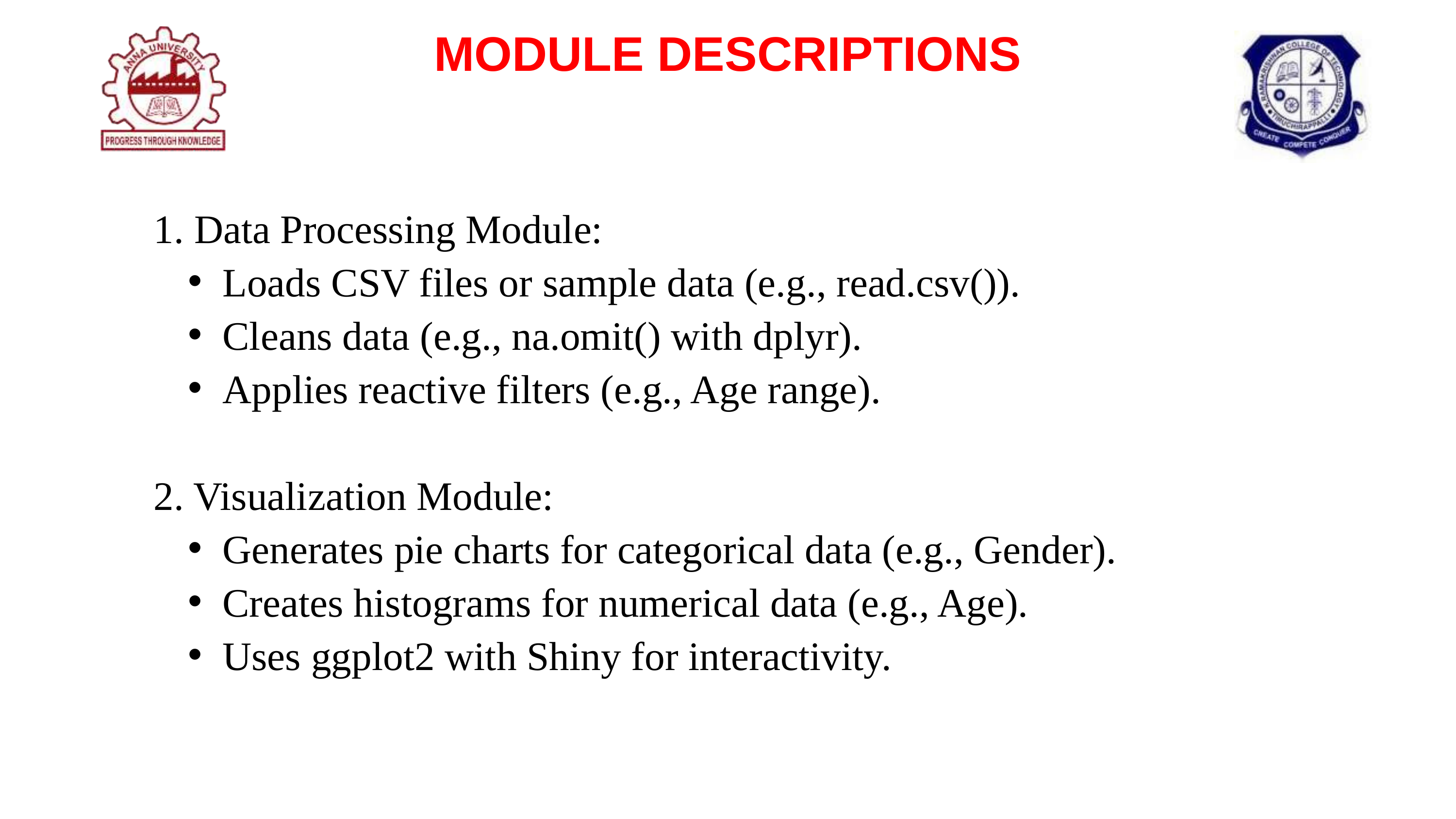

MODULE DESCRIPTIONS

1. Data Processing Module:
Loads CSV files or sample data (e.g., read.csv()).
Cleans data (e.g., na.omit() with dplyr).
Applies reactive filters (e.g., Age range).

2. Visualization Module:
Generates pie charts for categorical data (e.g., Gender).
Creates histograms for numerical data (e.g., Age).
Uses ggplot2 with Shiny for interactivity.